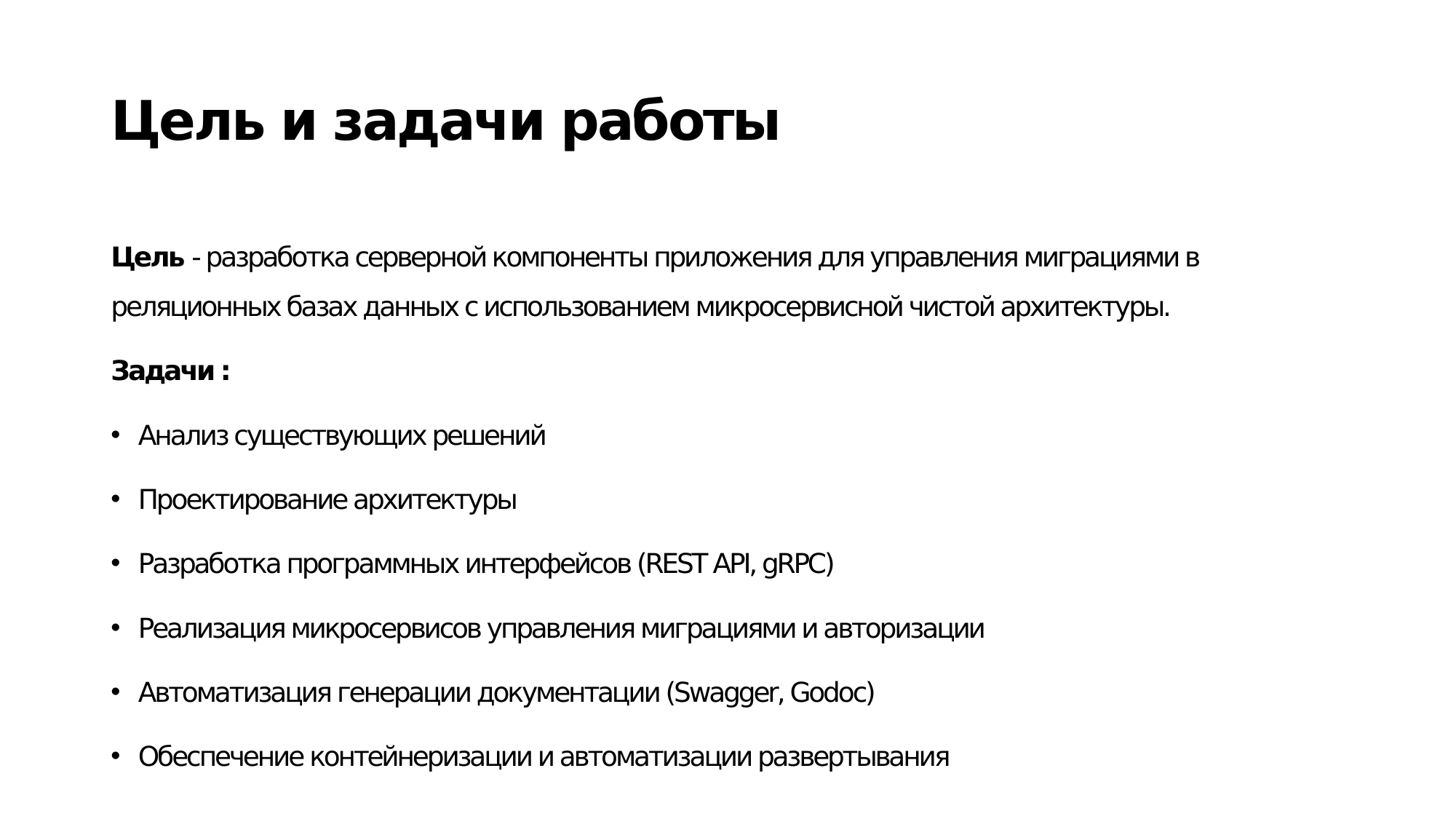

# Цель и задачи работы
Цель - разработка серверной компоненты приложения для управления миграциями в реляционных базах данных с использованием микросервисной чистой архитектуры.
Задачи :
Анализ существующих решений
Проектирование архитектуры
Разработка программных интерфейсов (REST API, gRPC)
Реализация микросервисов управления миграциями и авторизации
Автоматизация генерации документации (Swagger, Godoc)
Обеспечение контейнеризации и автоматизации развертывания